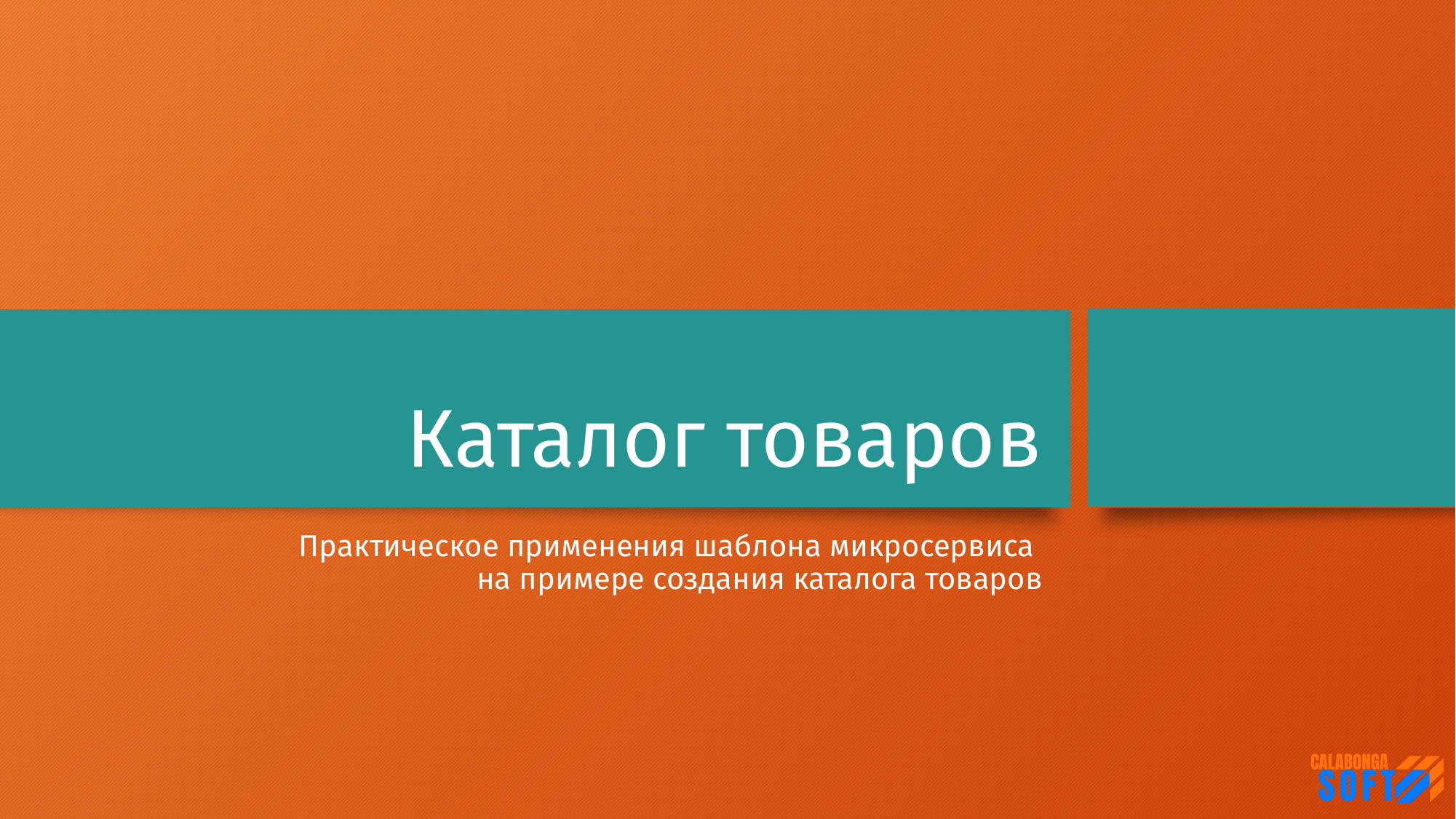

# Каталог товаров
Практическое применения шаблона микросервиса
на примере создания каталога товаров